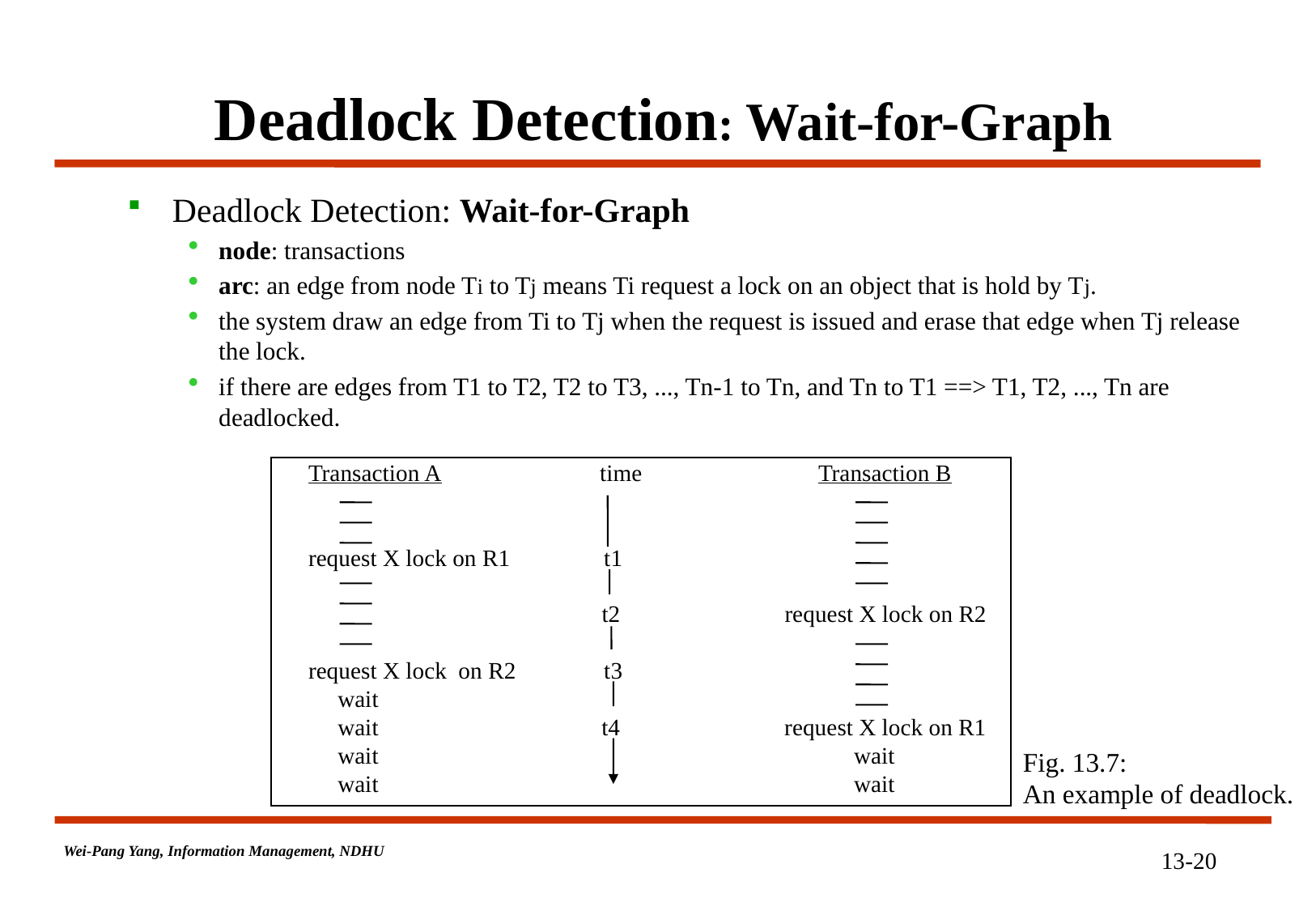

# Deadlock Detection: Wait-for-Graph
 Deadlock Detection: Wait-for-Graph
node: transactions
arc: an edge from node Ti to Tj means Ti request a lock on an object that is hold by Tj.
the system draw an edge from Ti to Tj when the request is issued and erase that edge when Tj release the lock.
if there are edges from T1 to T2, T2 to T3, ..., Tn-1 to Tn, and Tn to T1 ==> T1, T2, ..., Tn are deadlocked.

Transaction A                           time                              Transaction B

request X lock on R1                t1

                                                  t2                            request X lock on R2

request X lock  on R2               t3
     wait
     wait                                      t4                            request X lock on R1
     wait                                                                                 wait
     wait                                                                                 wait

Fig. 13.7:
An example of deadlock.